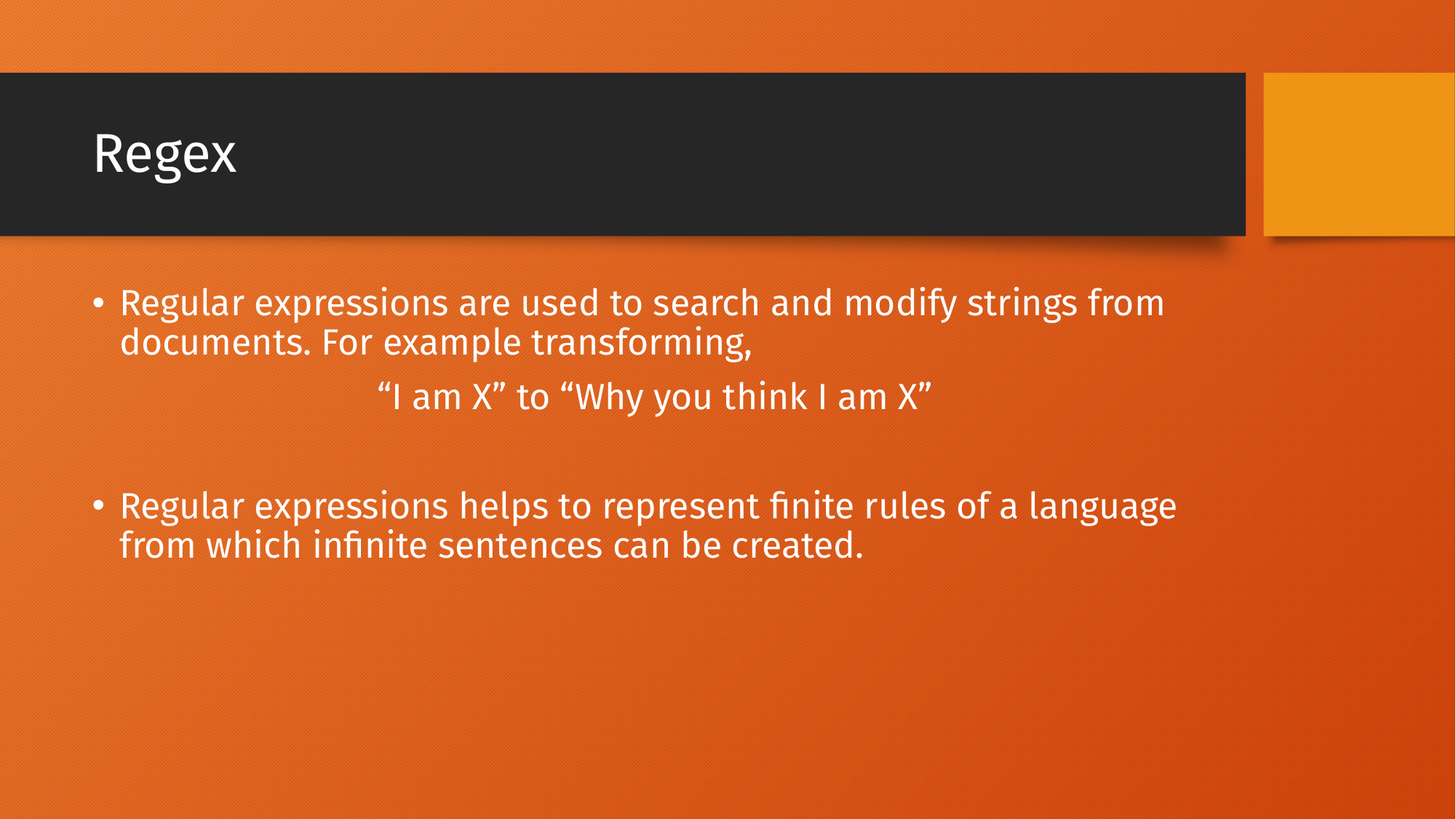

# Regex
Regular expressions are used to search and modify strings from documents. For example transforming,
“I am X” to “Why you think I am X”

Regular expressions helps to represent finite rules of a language from which infinite sentences can be created.